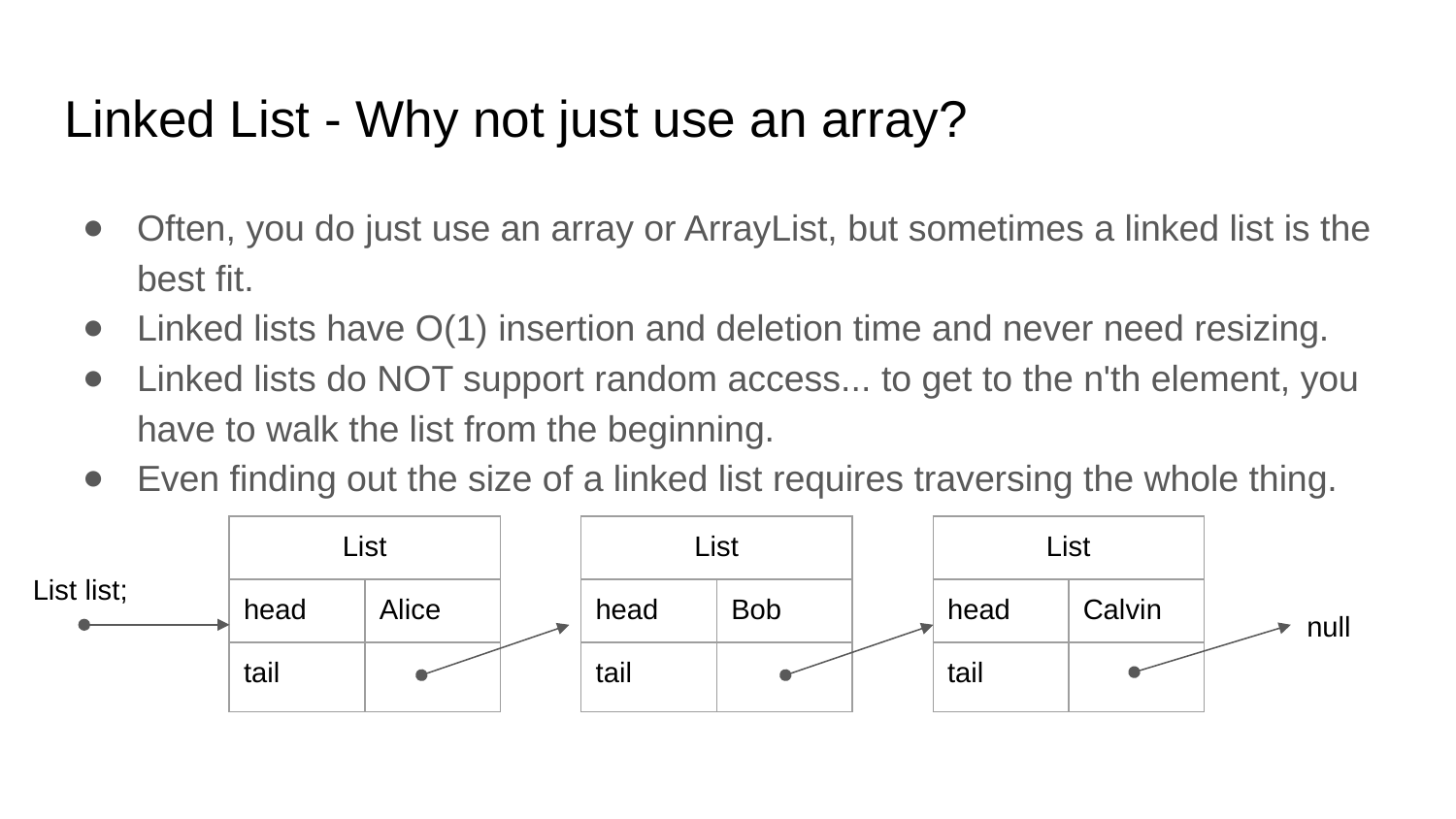

# Linked List - Why not just use an array?
Often, you do just use an array or ArrayList, but sometimes a linked list is the best fit.
Linked lists have O(1) insertion and deletion time and never need resizing.
Linked lists do NOT support random access... to get to the n'th element, you have to walk the list from the beginning.
Even finding out the size of a linked list requires traversing the whole thing.
| List |  |
| --- | --- |
| head | Alice |
| tail |  |
| List |  |
| --- | --- |
| head | Bob |
| tail |  |
| List |  |
| --- | --- |
| head | Calvin |
| tail |  |
List list;
null